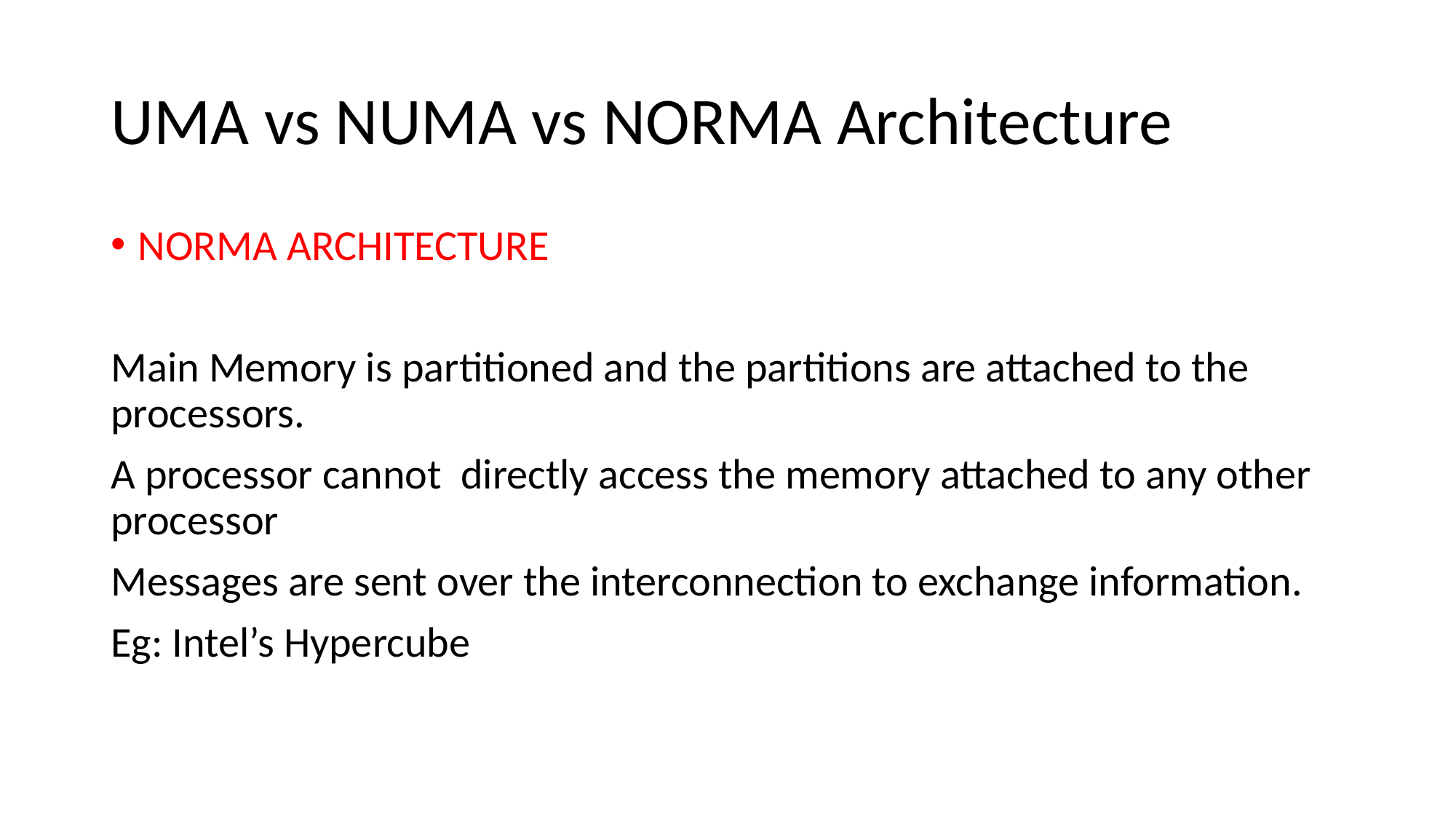

# UMA vs NUMA vs NORMA Architecture
NORMA ARCHITECTURE

Main Memory is partitioned and the partitions are attached to the processors.
A processor cannot  directly access the memory attached to any other processor
Messages are sent over the interconnection to exchange information.
Eg: Intel’s Hypercube